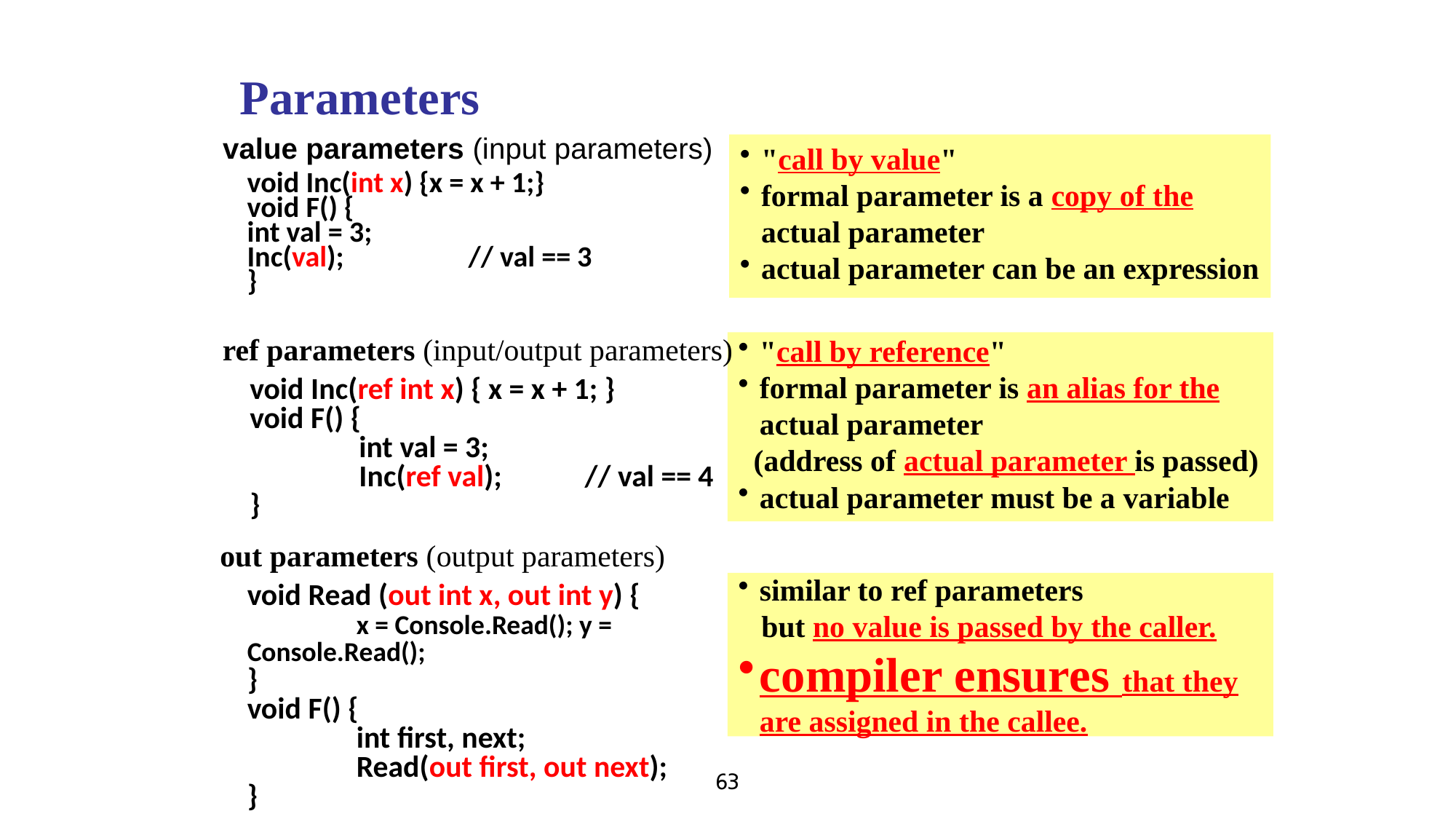

Parameters
value parameters (input parameters)
	void Inc(int x) {x = x + 1;}
	void F() {
		int val = 3;
		Inc(val);                   // val == 3
	}
"call by value"
formal parameter is a copy of the actual parameter
actual parameter can be an expression
ref parameters (input/output parameters)
	void Inc(ref int x) { x = x + 1; }
	void F() {
		int val = 3;
		Inc(ref val);            // val == 4
	}
"call by reference"
formal parameter is an alias for the actual parameter
  (address of actual parameter is passed)
actual parameter must be a variable
out parameters (output parameters)
	void Read (out int x, out int y) {
		x = Console.Read(); y = Console.Read();
	}
	void F() {
		int first, next;
		Read(out first, out next);
	}
similar to ref parameters
   but no value is passed by the caller.
compiler ensures that they are assigned in the callee.
63